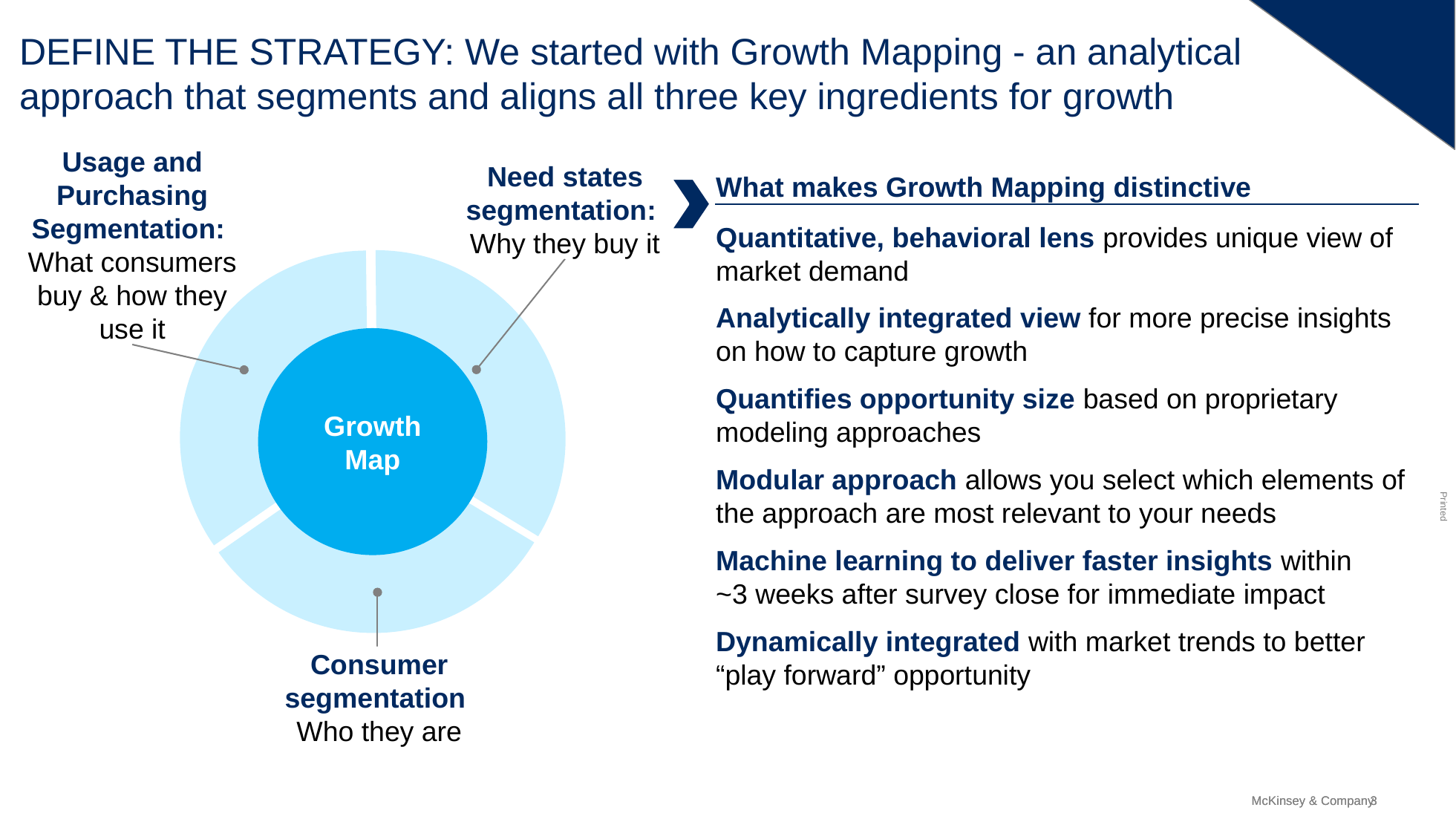

# DEFINE THE STRATEGY: We started with Growth Mapping - an analytical approach that segments and aligns all three key ingredients for growth
Usage and Purchasing Segmentation:
What consumers buy & how they use it
Need states segmentation:
Why they buy it
What makes Growth Mapping distinctive

Quantitative, behavioral lens provides unique view of market demand
Analytically integrated view for more precise insights on how to capture growth
Quantifies opportunity size based on proprietary modeling approaches
Modular approach allows you select which elements of the approach are most relevant to your needs
Machine learning to deliver faster insights within
~3 weeks after survey close for immediate impact
Dynamically integrated with market trends to better “play forward” opportunity

Growth Map
Consumer segmentation
Who they are